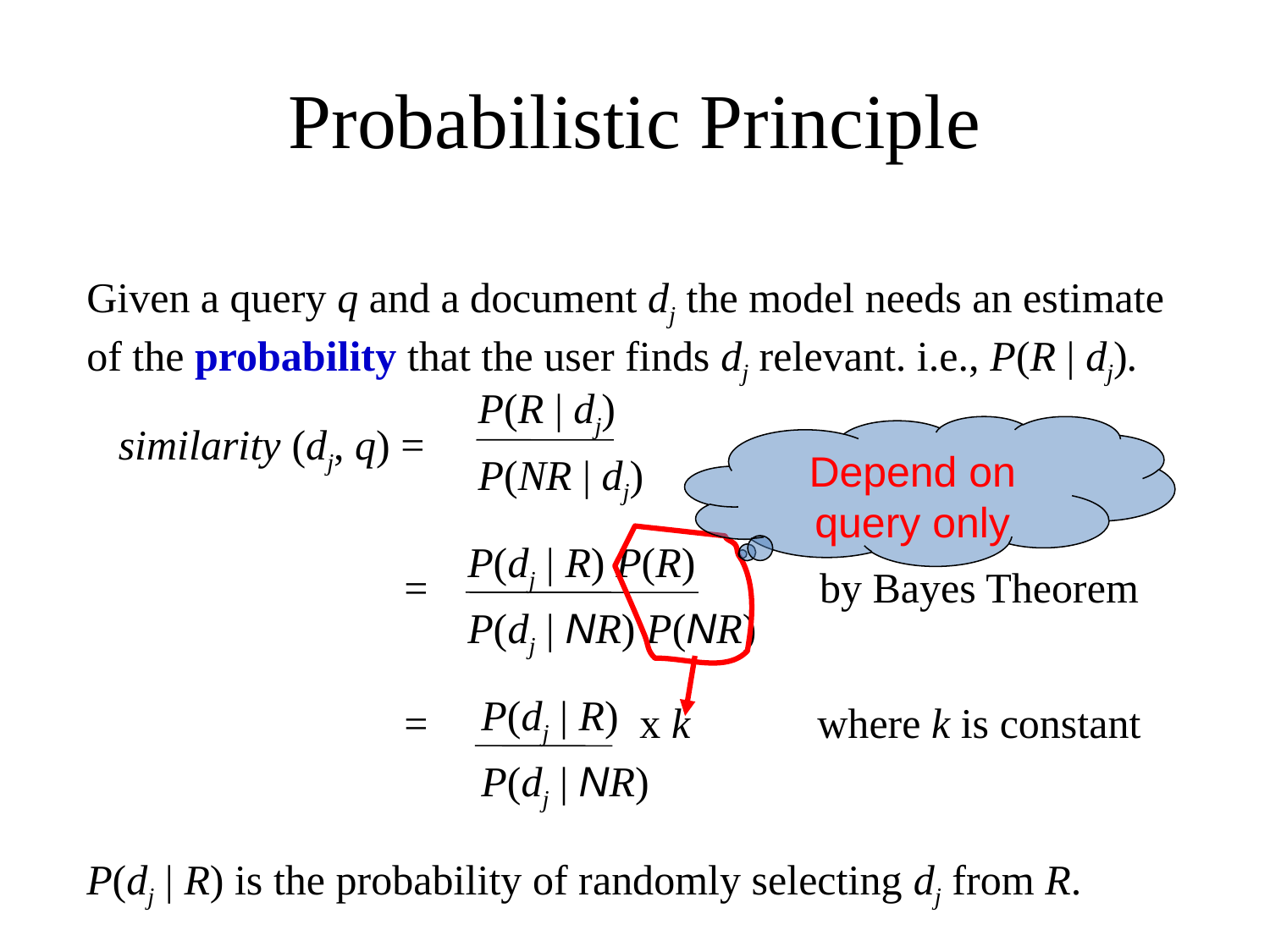

# Probabilistic Principle
Given a query q and a document dj the model needs an estimate of the probability that the user finds dj relevant. i.e., P(R | dj).
   similarity (dj, q) =
                              =                                     by Bayes Theorem
                              =                    x k            where k is constant
P(R | dj)
P(NR | dj)
Depend on query only

P(dj | R) P(R)
P(dj | NR) P(NR)

P(dj | R)
P(dj | NR)

P(dj | R) is the probability of randomly selecting dj from R.